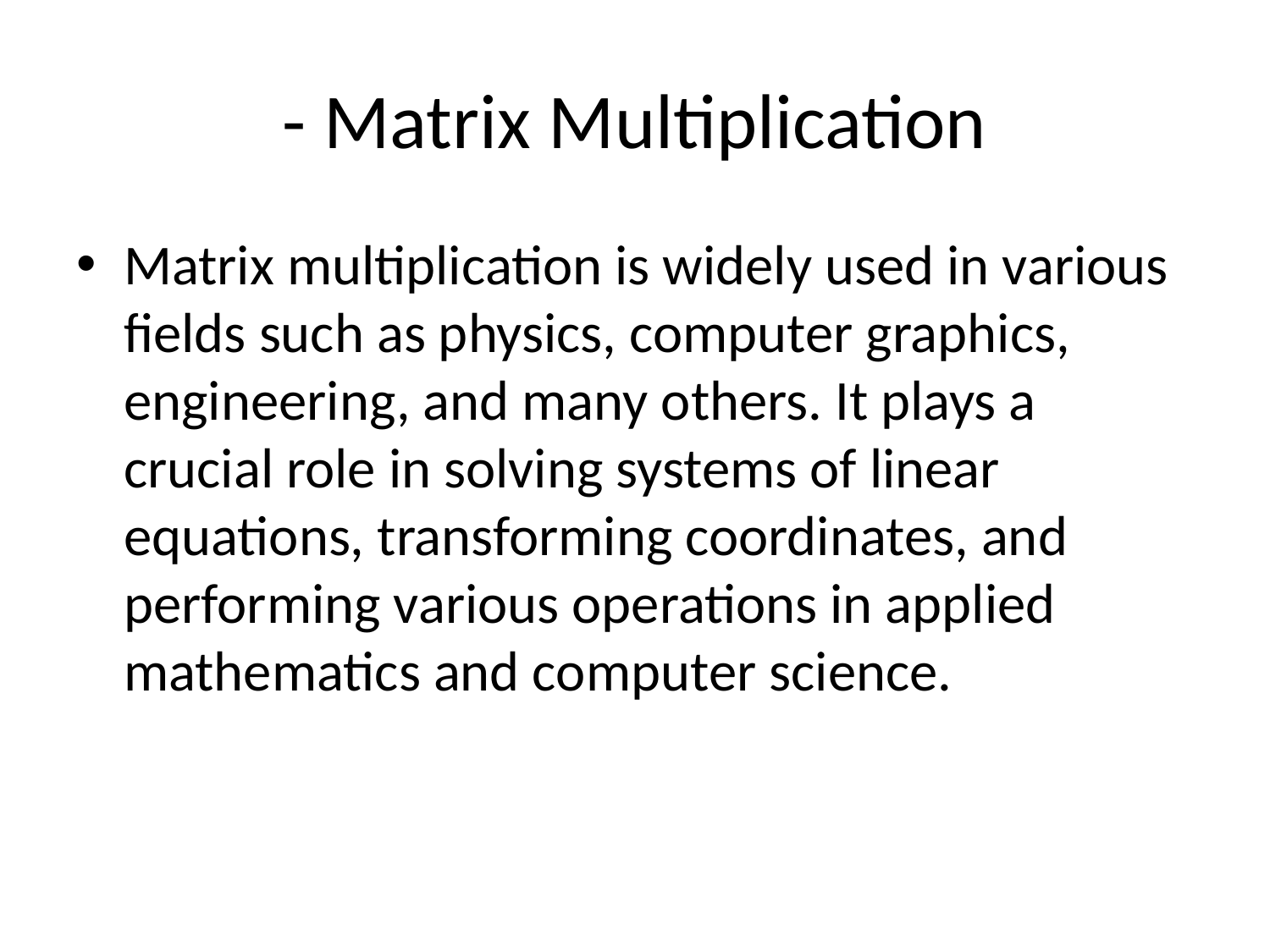

# - Matrix Multiplication
Matrix multiplication is widely used in various fields such as physics, computer graphics, engineering, and many others. It plays a crucial role in solving systems of linear equations, transforming coordinates, and performing various operations in applied mathematics and computer science.